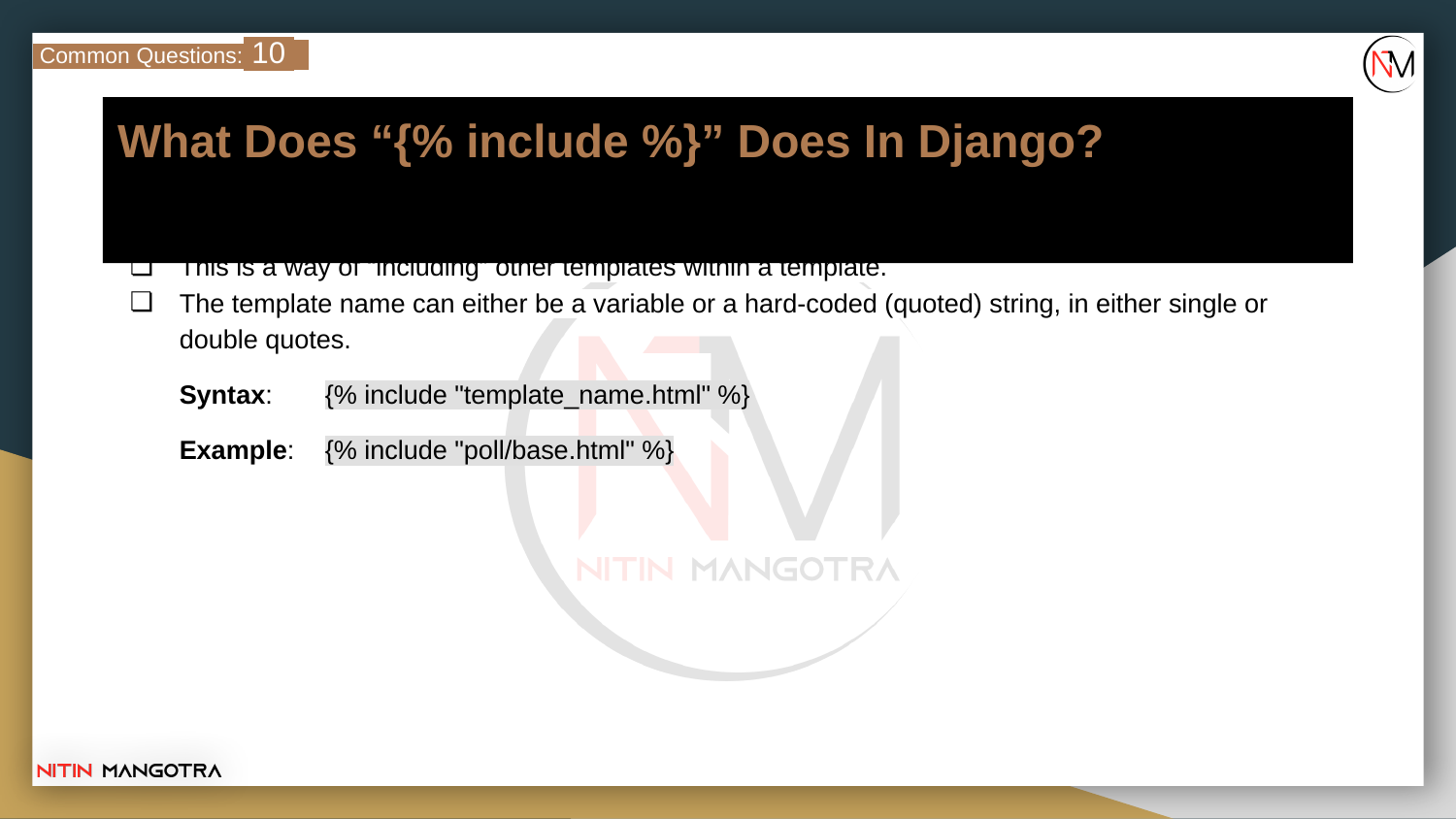

Common Questions: 10
# What Does “{% include %}” Does In Django?
It loads a template and renders it with the current context.
This is a way of “including” other templates within a template.
The template name can either be a variable or a hard-coded (quoted) string, in either single or double quotes.

Syntax:	{% include "template_name.html" %}

Example:	{% include "poll/base.html" %}